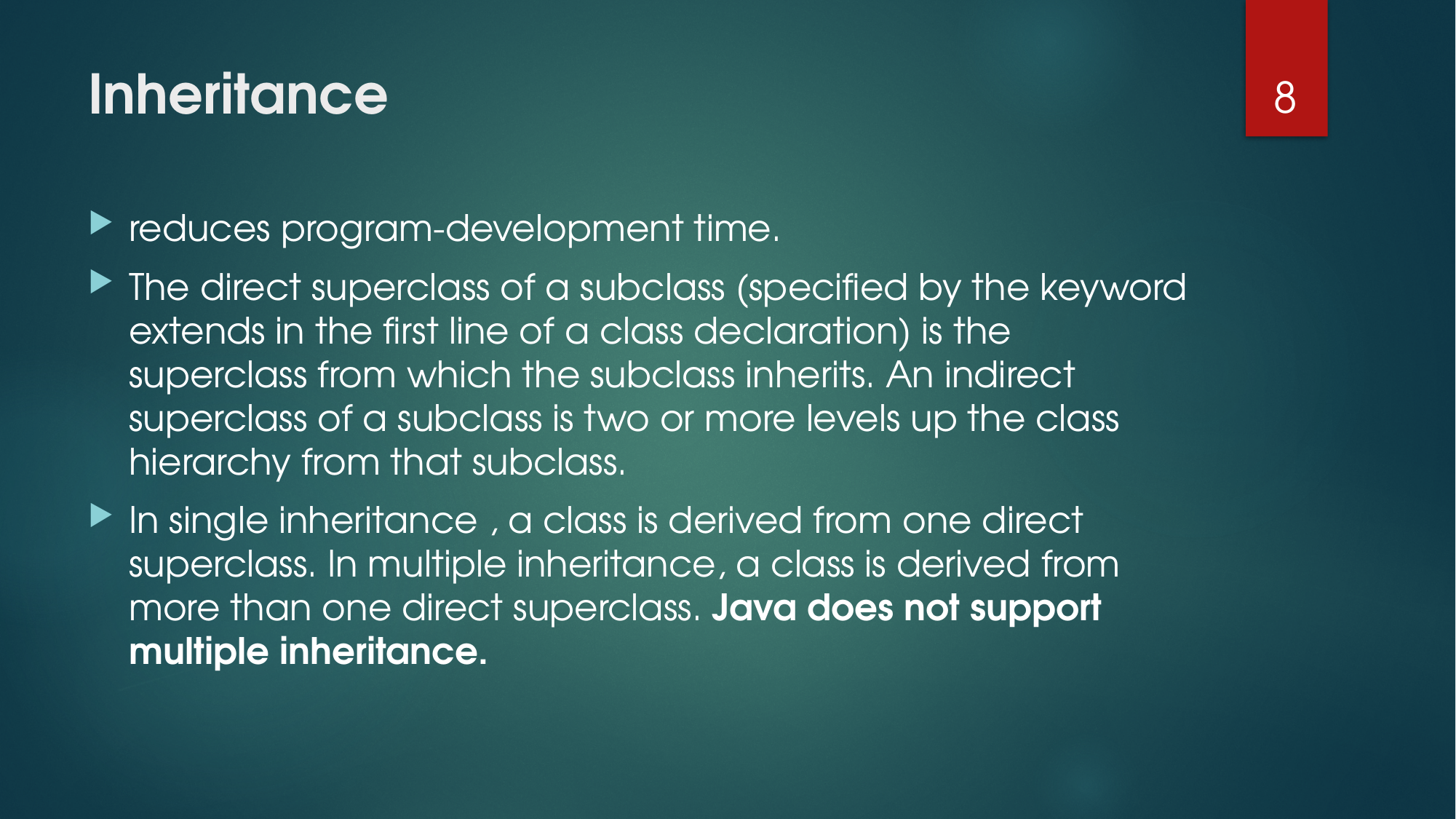

8
# Inheritance
reduces program-development time.
The direct superclass of a subclass (specified by the keyword extends in the first line of a class declaration) is the superclass from which the subclass inherits. An indirect superclass of a subclass is two or more levels up the class hierarchy from that subclass.
In single inheritance , a class is derived from one direct superclass. In multiple inheritance, a class is derived from more than one direct superclass. Java does not support multiple inheritance.